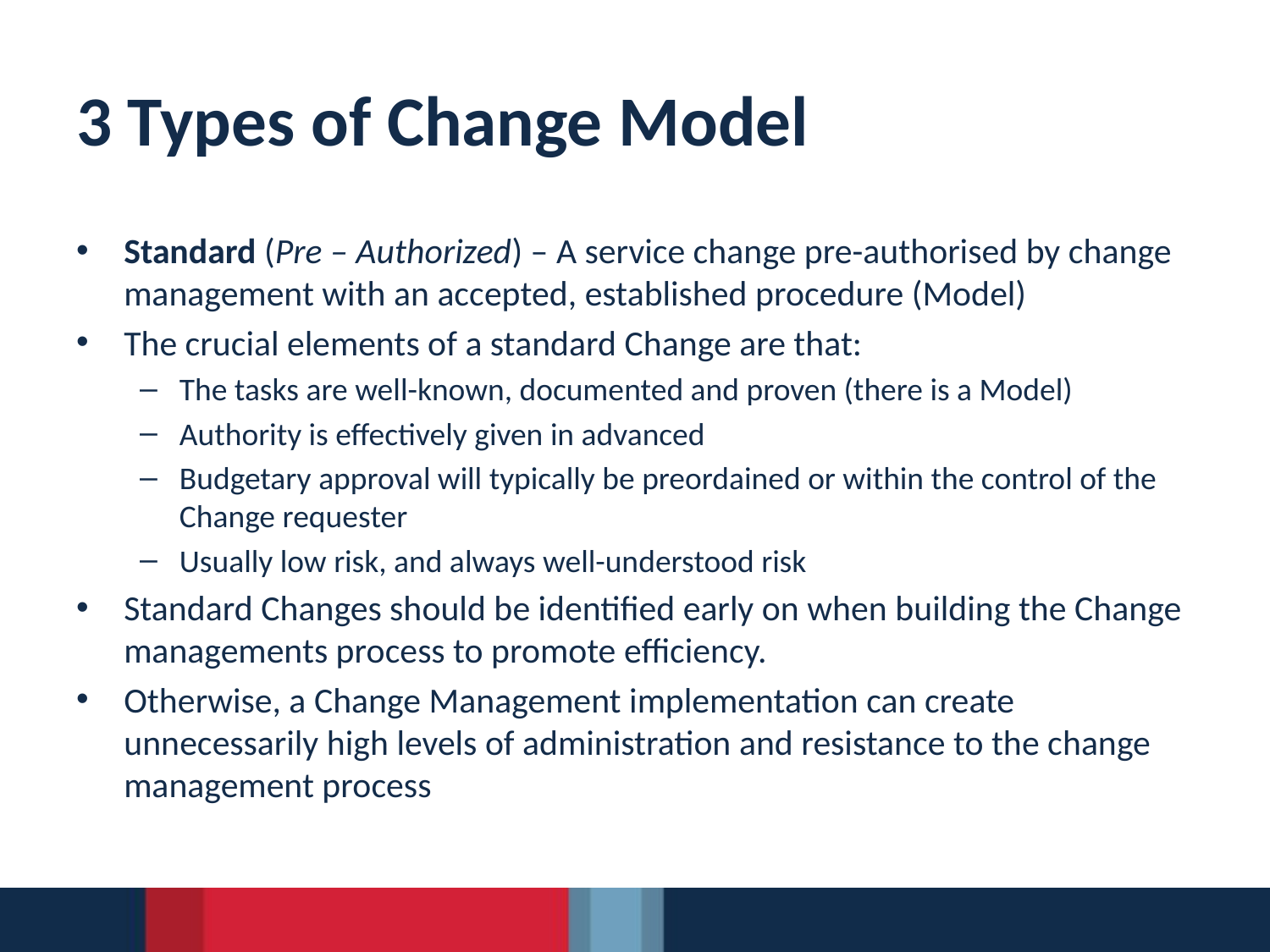

# 3 Types of Change Model
Standard (Pre – Authorized) – A service change pre-authorised by change management with an accepted, established procedure (Model)‏
The crucial elements of a standard Change are that:
The tasks are well-known, documented and proven (there is a Model)‏
Authority is effectively given in advanced
Budgetary approval will typically be preordained or within the control of the Change requester
Usually low risk, and always well-understood risk
Standard Changes should be identified early on when building the Change managements process to promote efficiency.
Otherwise, a Change Management implementation can create unnecessarily high levels of administration and resistance to the change management process